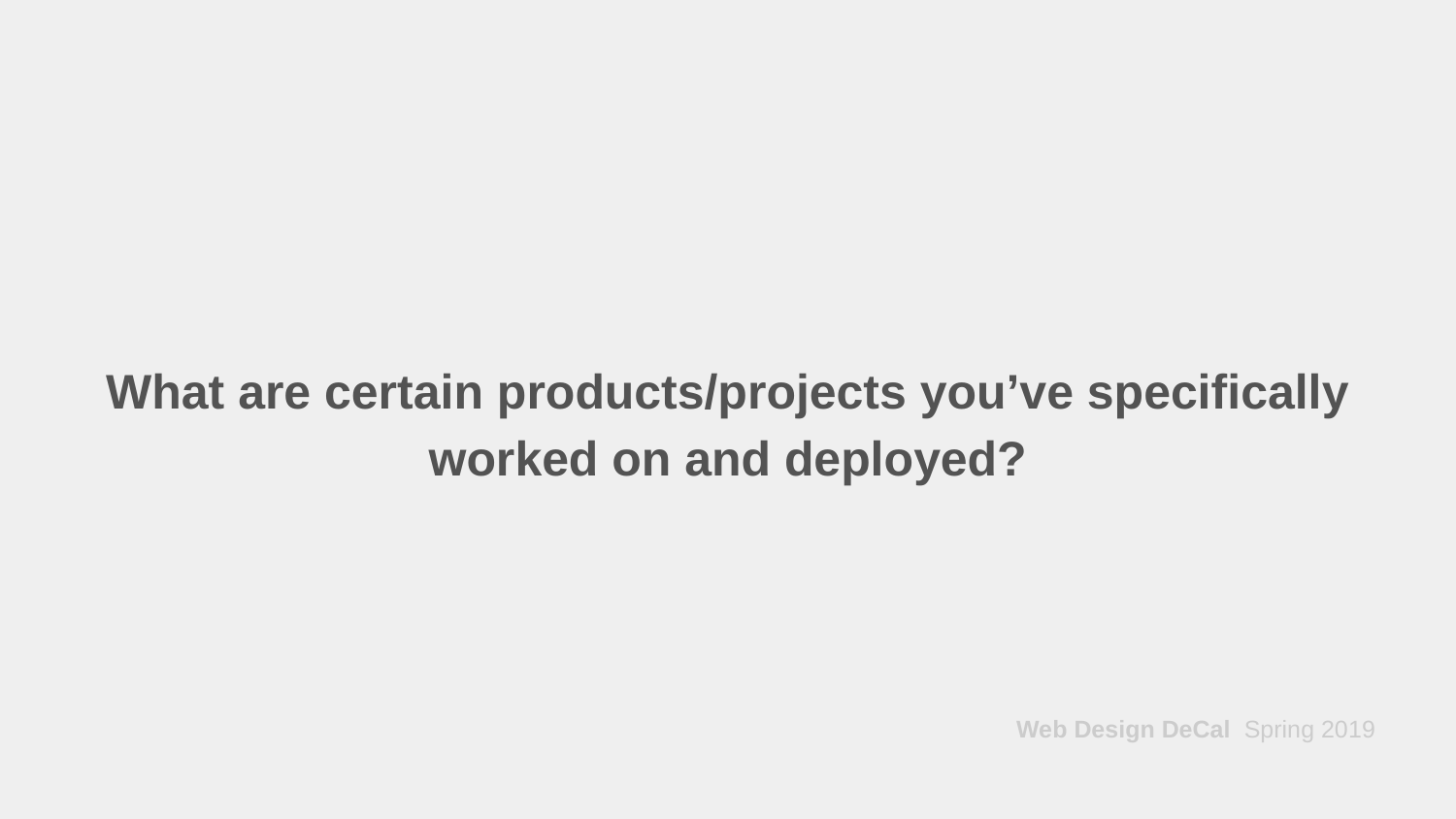

# What are certain products/projects you’ve specifically worked on and deployed?